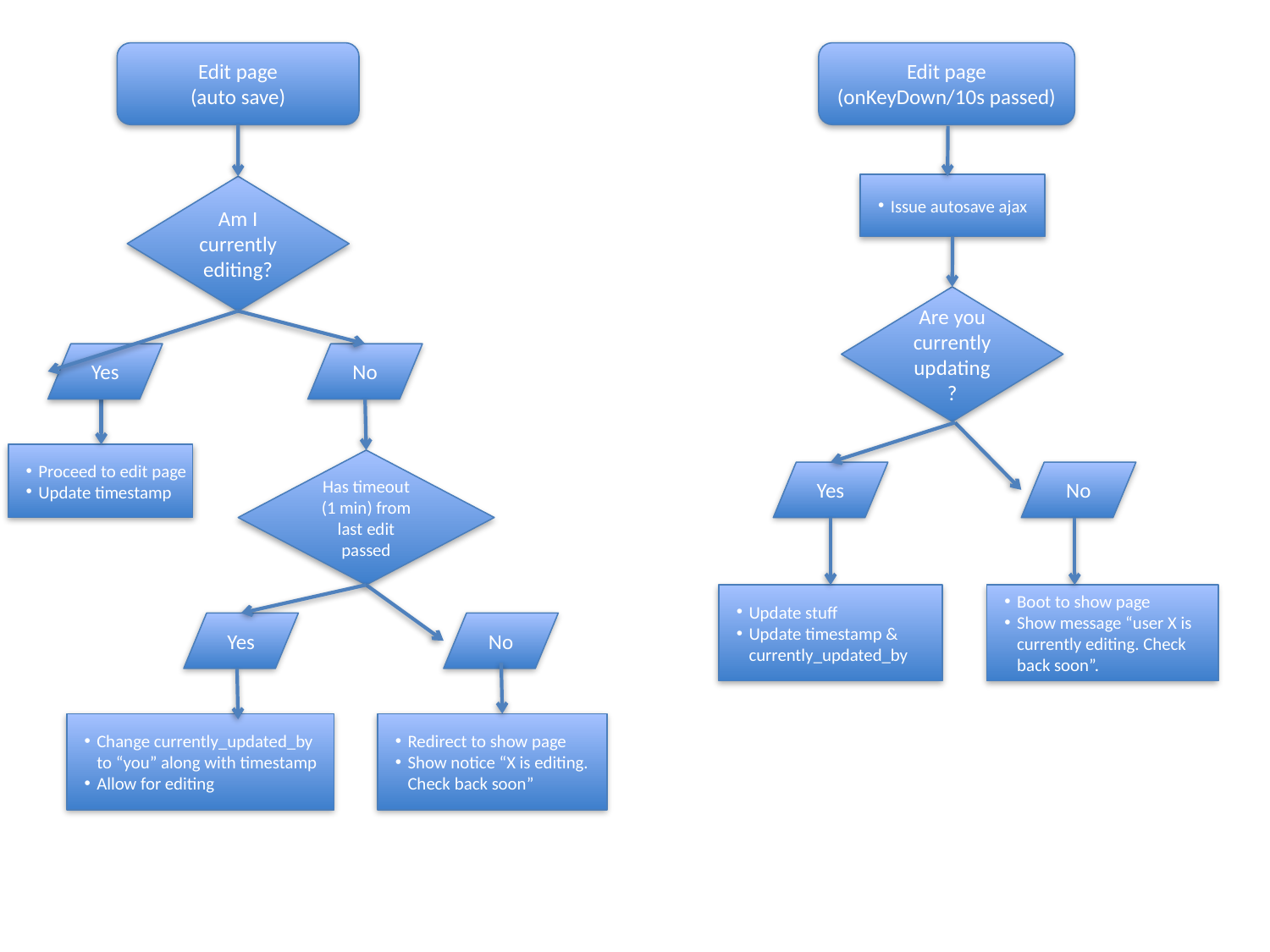

Edit page
(auto save)
Edit page
(onKeyDown/10s passed)
Issue autosave ajax
Am I currently editing?
Are you currently updating?
Yes
No
Proceed to edit page
Update timestamp
Has timeout (1 min) from last edit passed
Yes
No
Update stuff
Update timestamp & currently_updated_by
Boot to show page
Show message “user X is currently editing. Check back soon”.
Yes
No
Change currently_updated_by to “you” along with timestamp
Allow for editing
Redirect to show page
Show notice “X is editing. Check back soon”